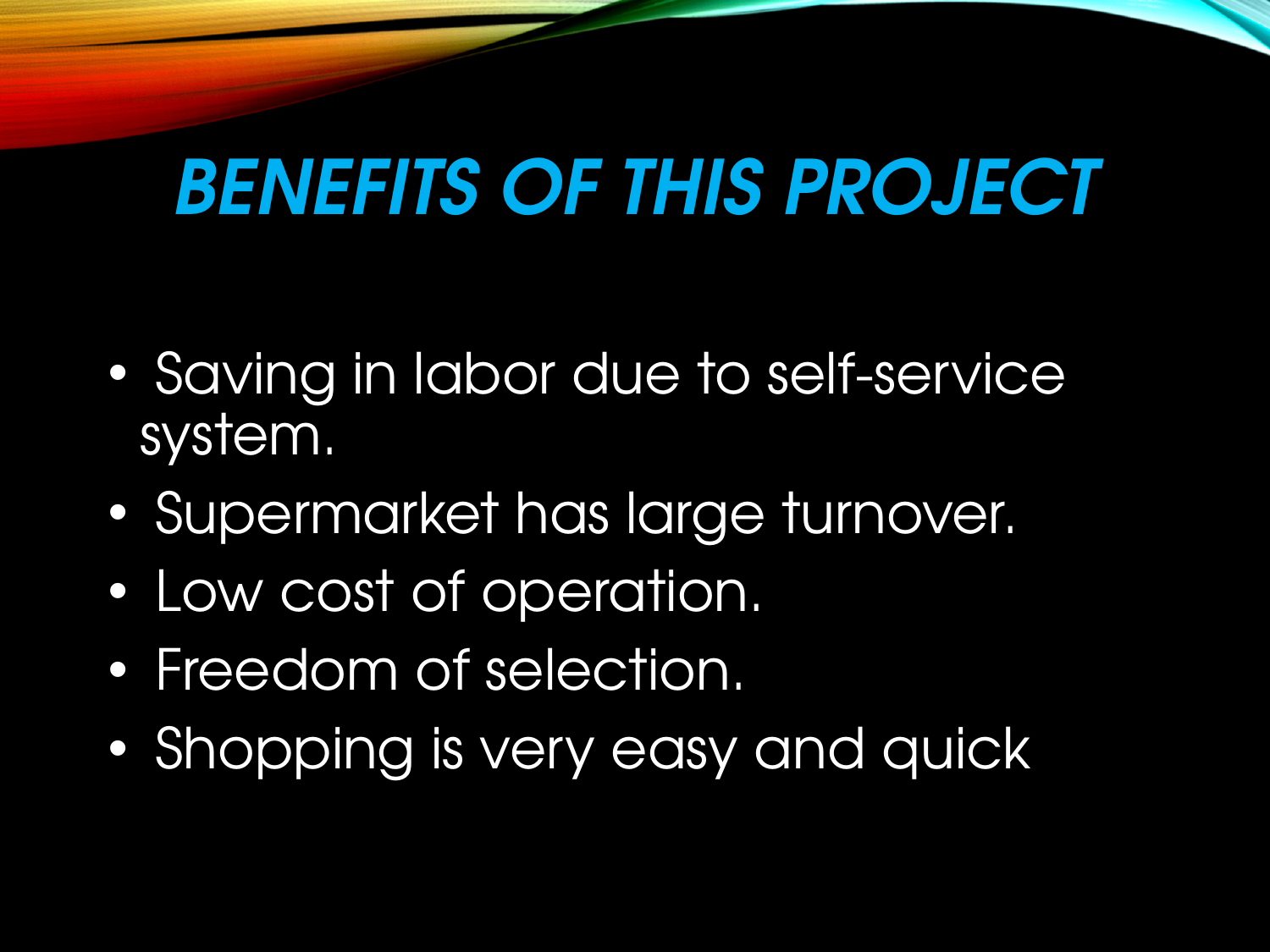

# Benefits OF THIS PROJECT
 Saving in labor due to self-service system.
 Supermarket has large turnover.
 Low cost of operation.
 Freedom of selection.
 Shopping is very easy and quick